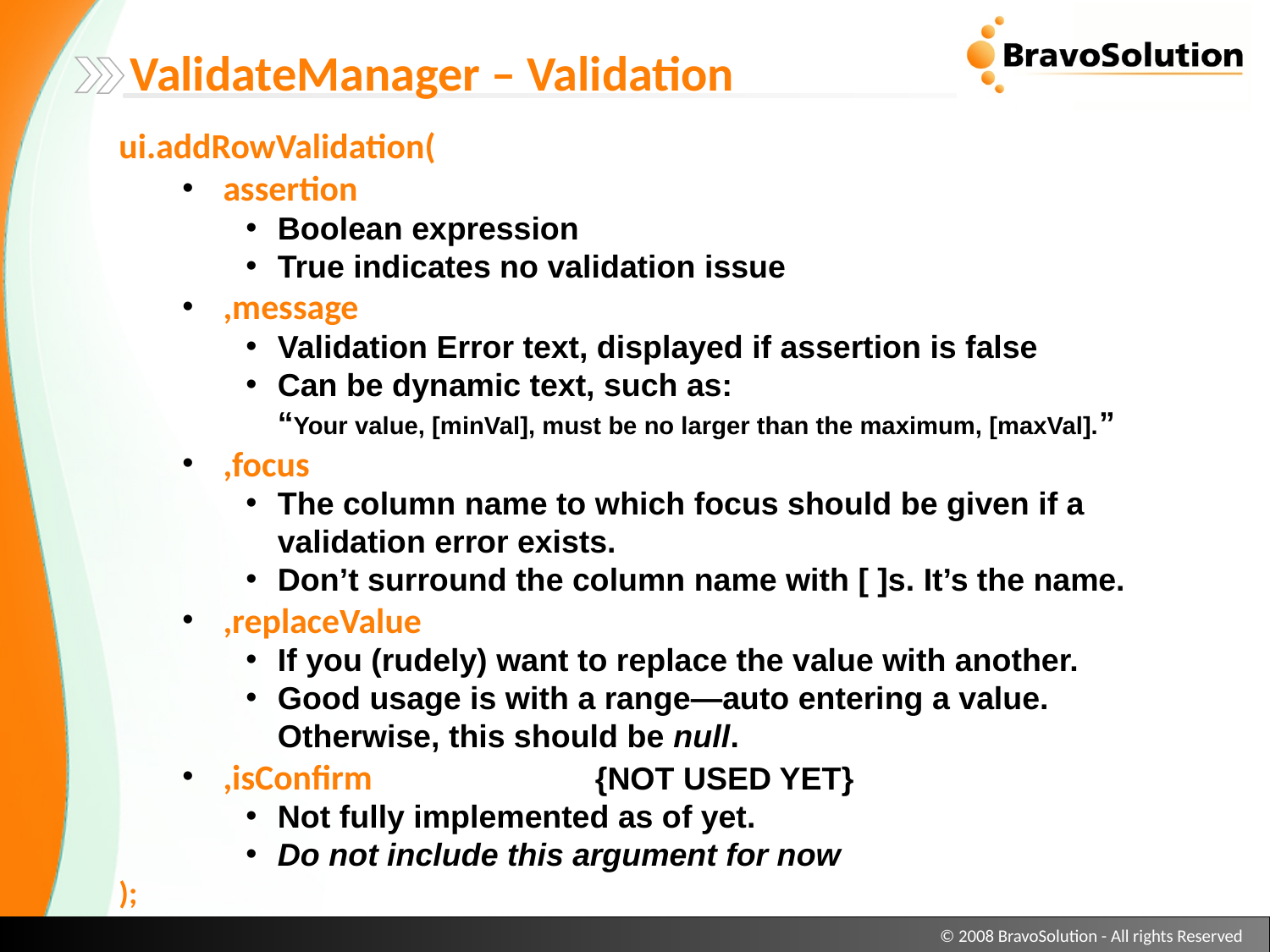

ValidateManager – Validation

ui.addRowValidation(
 assertion
Boolean expression
True indicates no validation issue
 ,message
Validation Error text, displayed if assertion is false
Can be dynamic text, such as:
“Your value, [minVal], must be no larger than the maximum, [maxVal].”
 ,focus
The column name to which focus should be given if a validation error exists.
Don’t surround the column name with [ ]s. It’s the name.
 ,replaceValue
If you (rudely) want to replace the value with another.
Good usage is with a range—auto entering a value. Otherwise, this should be null.
 ,isConfirm		{NOT USED YET}
Not fully implemented as of yet.
Do not include this argument for now
);